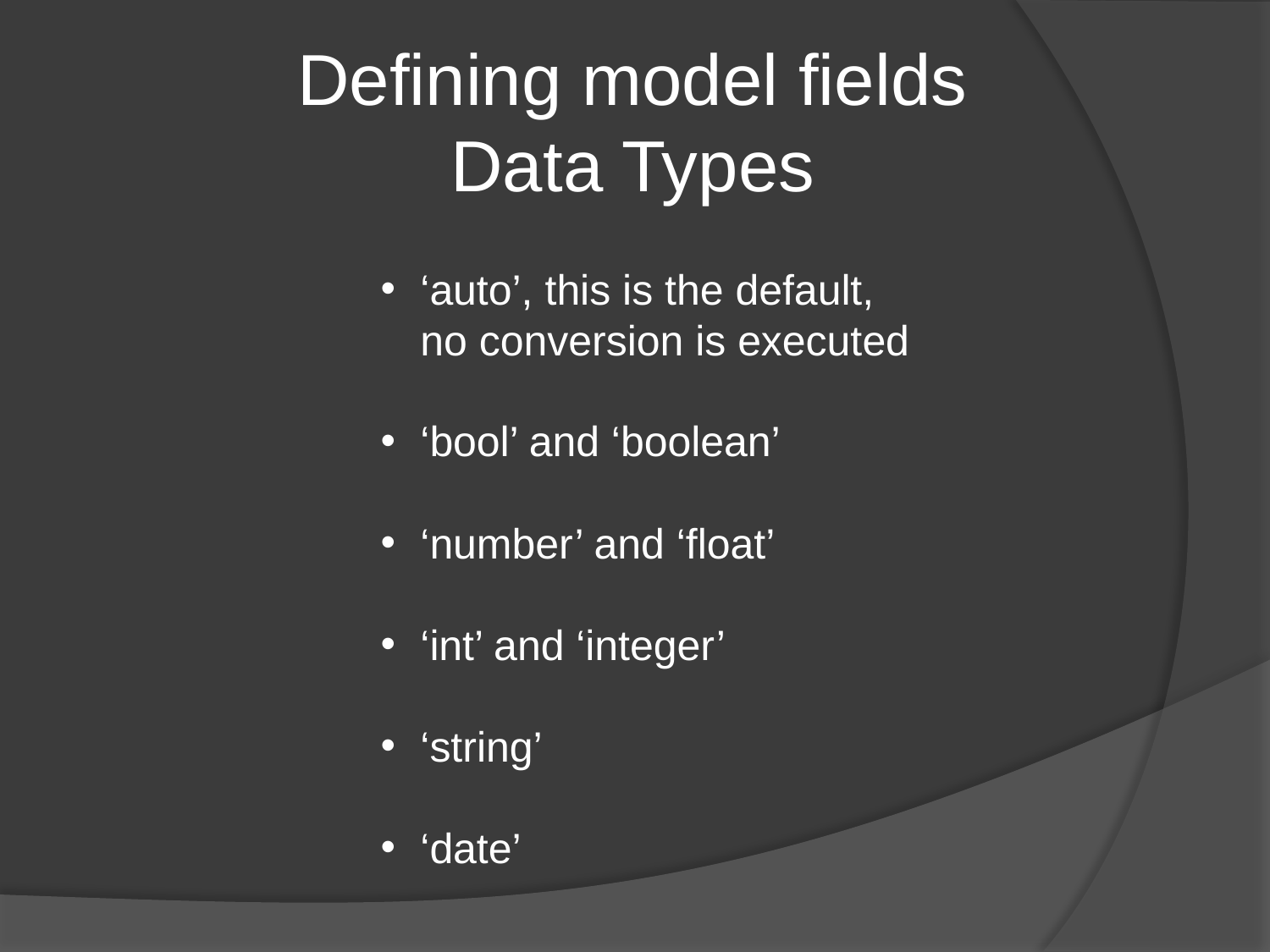

# Defining model fields Data Types
‘auto’, this is the default,
no conversion is executed
‘bool’ and ‘boolean’
‘number’ and ‘float’
‘int’ and ‘integer’
‘string’
‘date’